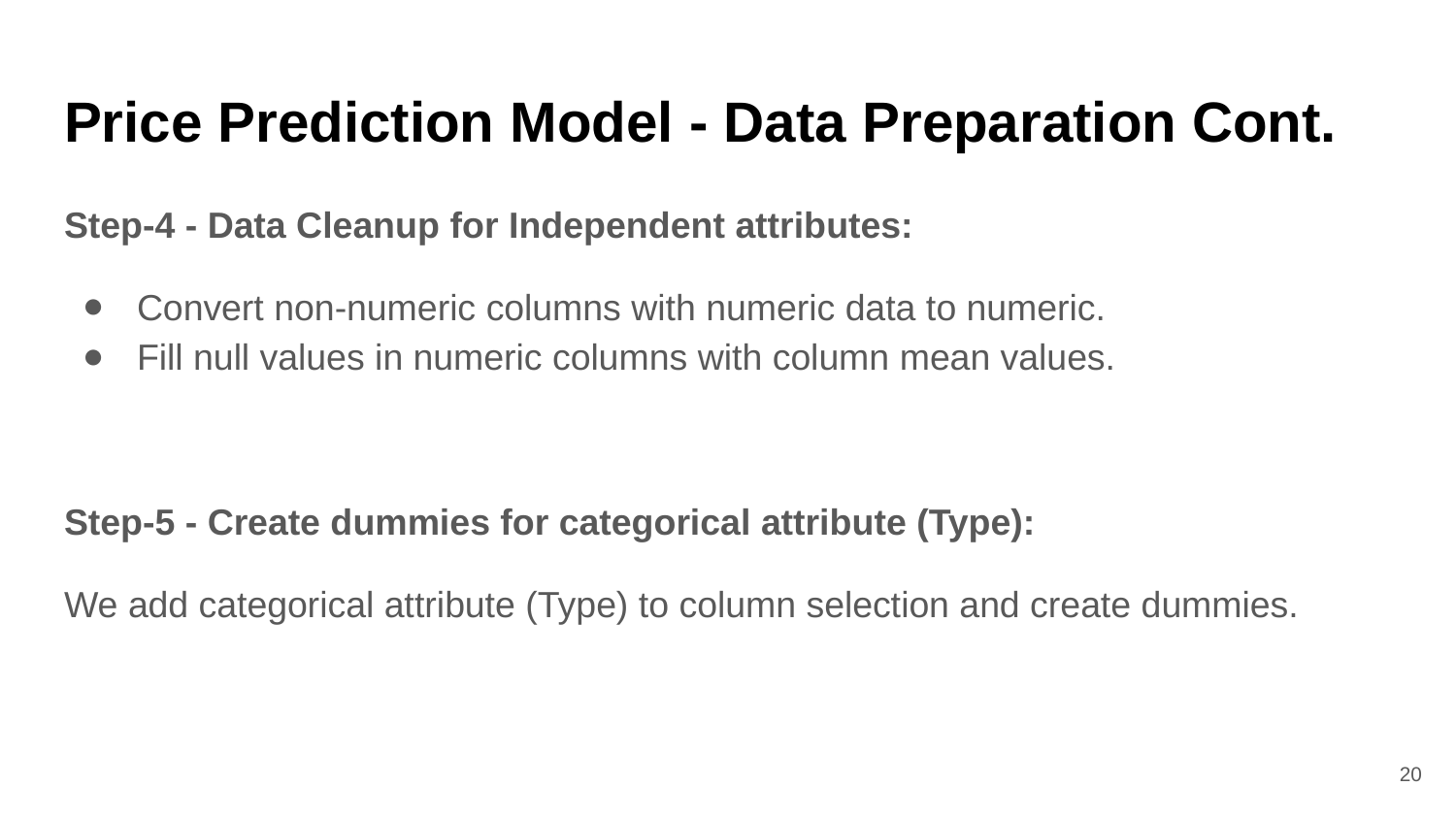

# Price Prediction Model - Data Preparation Cont.
Step-4 - Data Cleanup for Independent attributes:
Convert non-numeric columns with numeric data to numeric.
Fill null values in numeric columns with column mean values.

Step-5 - Create dummies for categorical attribute (Type):
We add categorical attribute (Type) to column selection and create dummies.

20